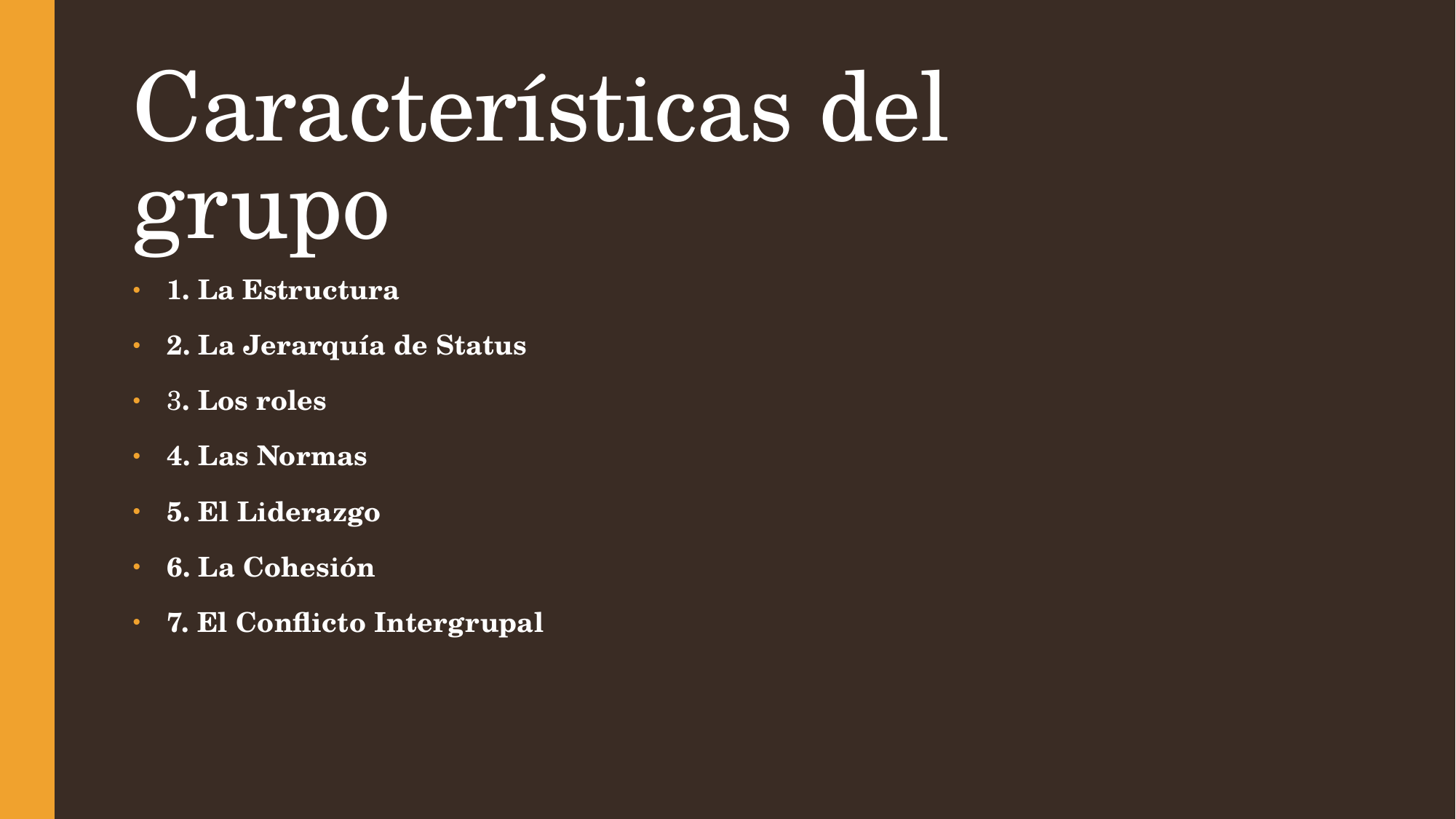

Características del grupo
1. La Estructura
2. La Jerarquía de Status
3. Los roles
4. Las Normas
5. El Liderazgo
6. La Cohesión
7. El Conflicto Intergrupal